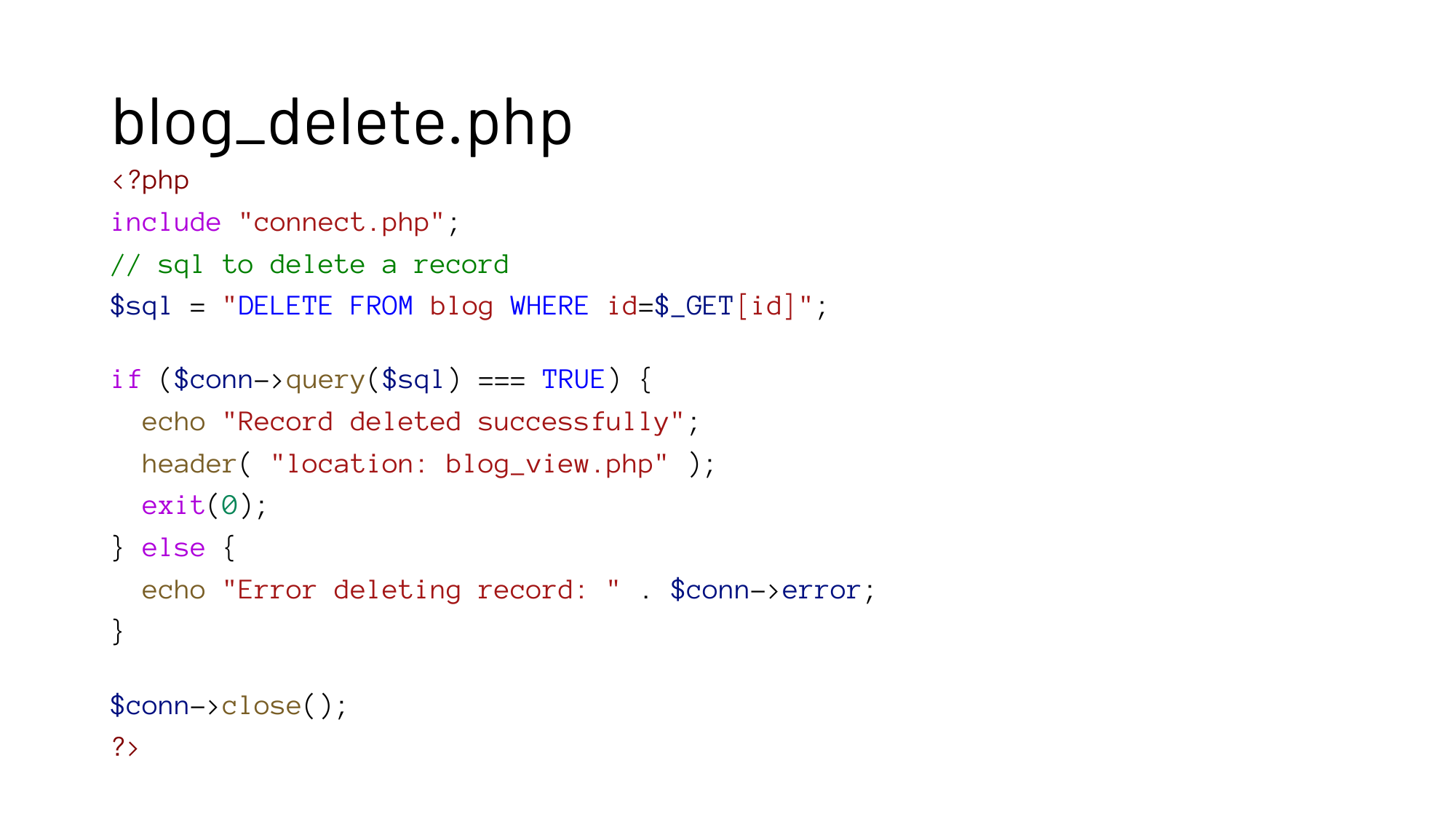

# blog_delete.php
<?php
include "connect.php";
// sql to delete a record
$sql = "DELETE FROM blog WHERE id=$_GET[id]";
if ($conn->query($sql) === TRUE) {
  echo "Record deleted successfully";
  header( "location: blog_view.php" );
  exit(0);
} else {
  echo "Error deleting record: " . $conn->error;
}
$conn->close();
?>